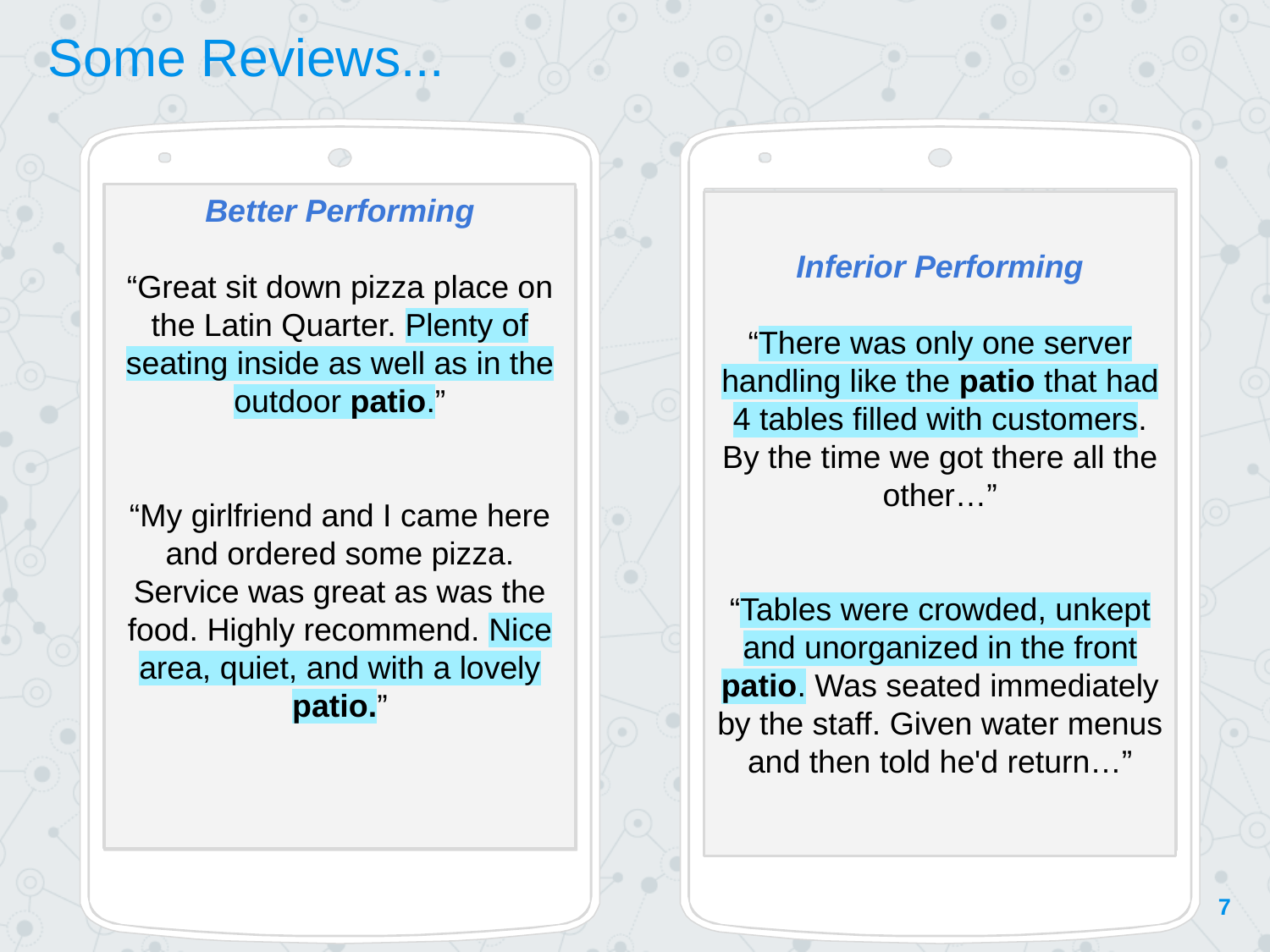

Some Reviews...

Better Performing

“Great sit down pizza place on the Latin Quarter. Plenty of seating inside as well as in the outdoor patio.”

“My girlfriend and I came here and ordered some pizza. Service was great as was the food. Highly recommend. Nice area, quiet, and with a lovely patio.”

Inferior Performing

“There was only one server handling like the patio that had 4 tables filled with customers. By the time we got there all the other…”

“Tables were crowded, unkept and unorganized in the front patio. Was seated immediately by the staff. Given water menus and then told he'd return…”

7